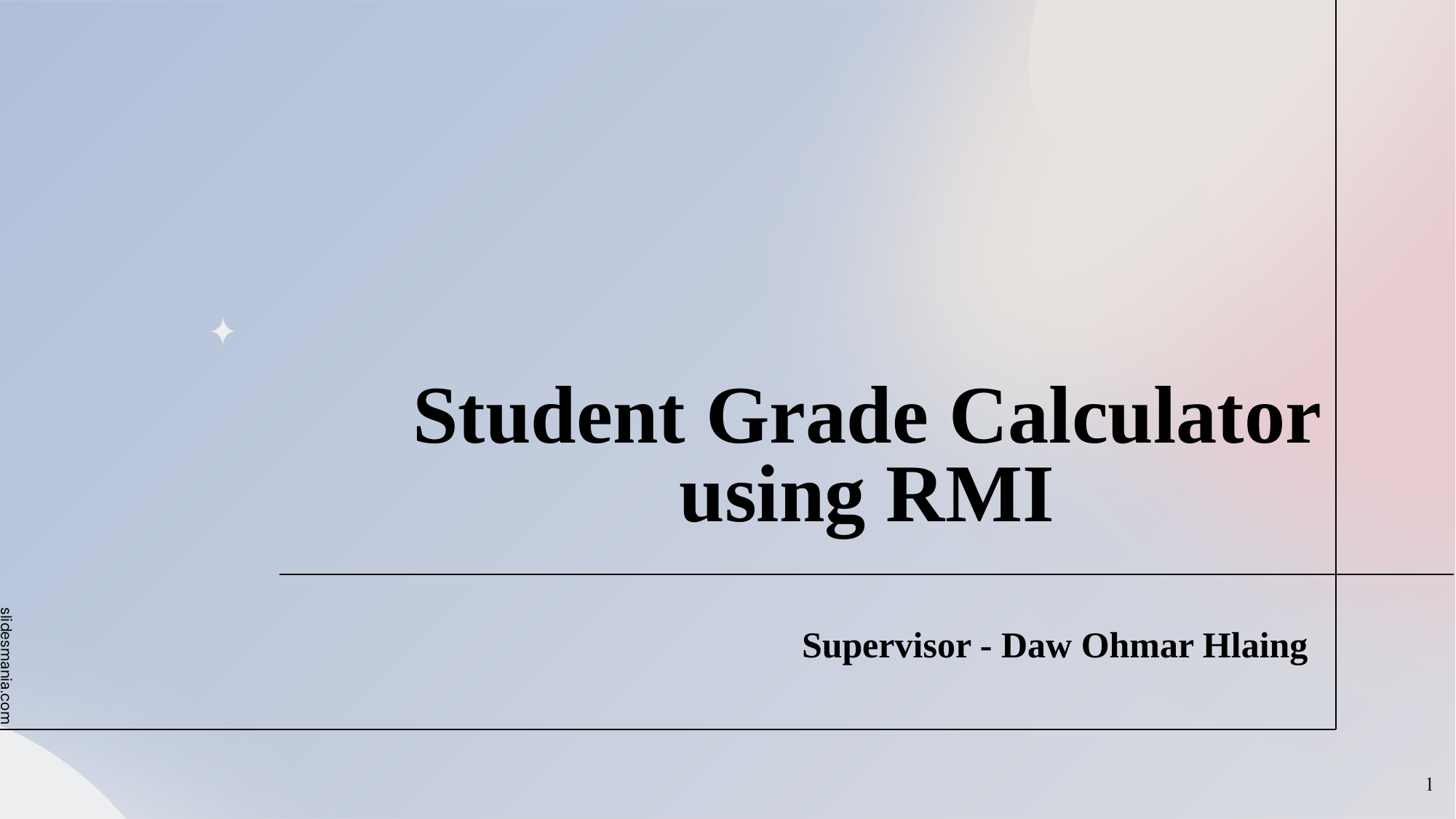

# Student Grade Calculator using RMI
Supervisor - Daw Ohmar Hlaing
1